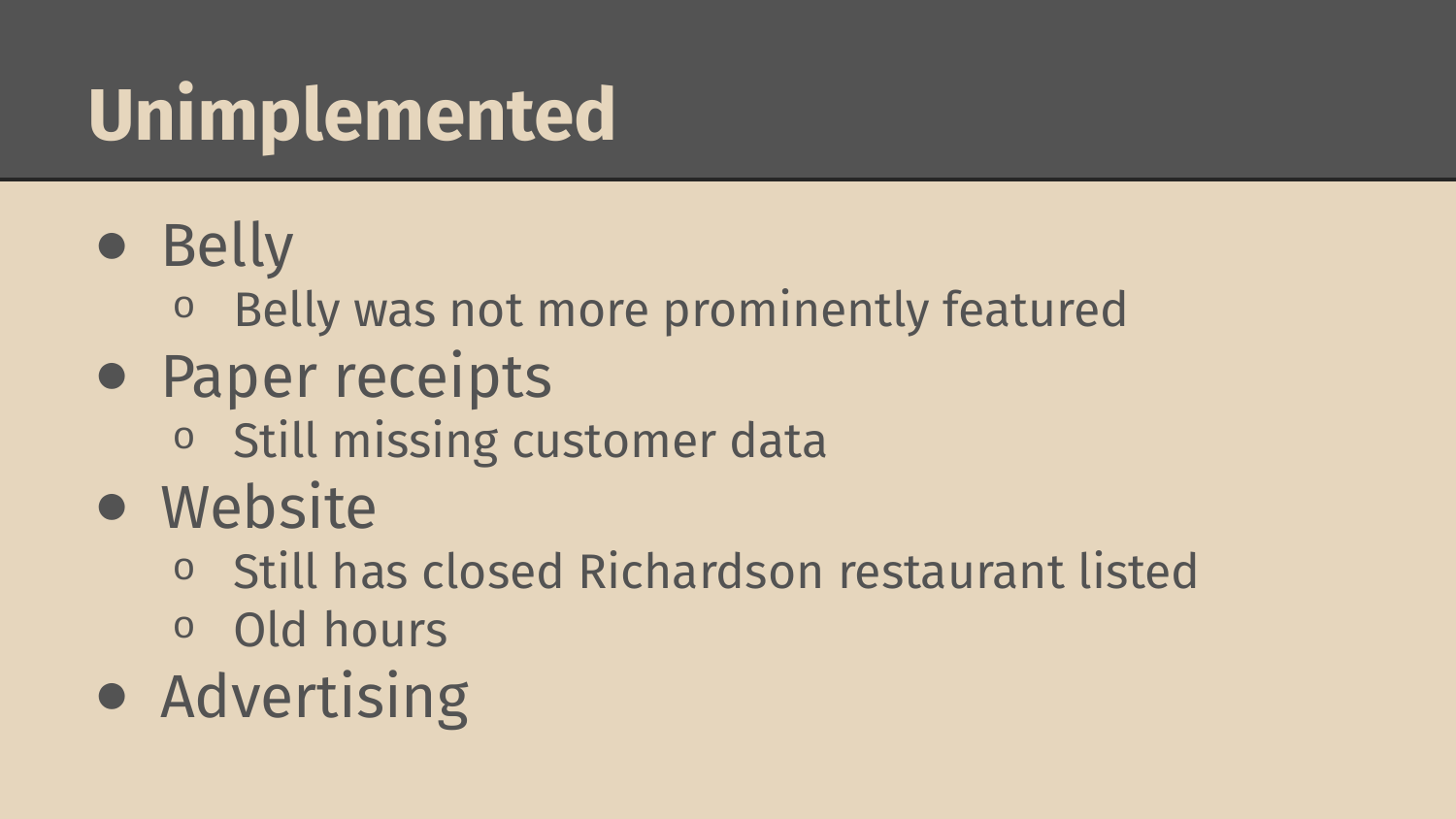

# Unimplemented
Belly
Belly was not more prominently featured
Paper receipts
Still missing customer data
Website
Still has closed Richardson restaurant listed
Old hours
Advertising